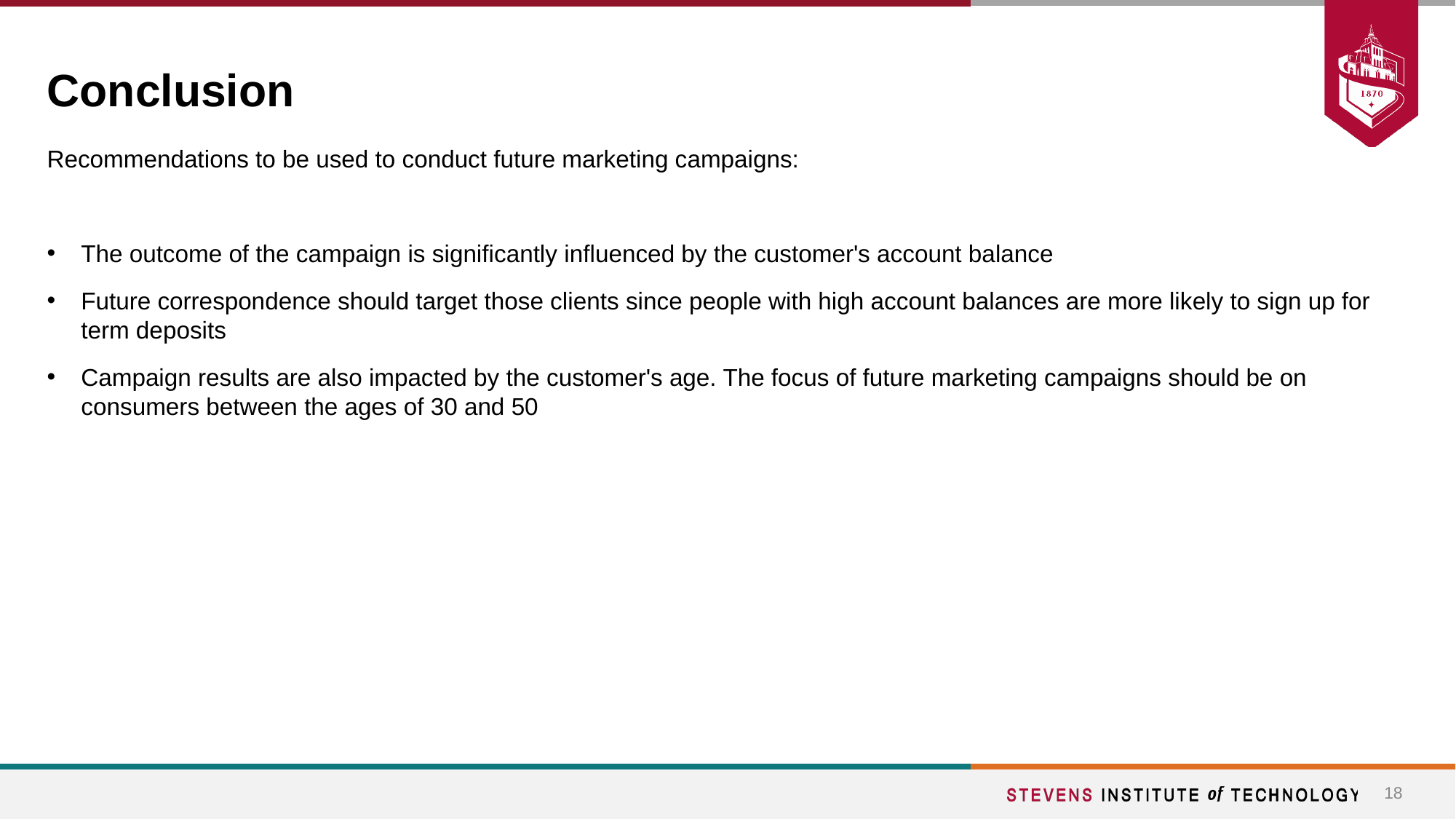

# Conclusion
Recommendations to be used to conduct future marketing campaigns:

The outcome of the campaign is significantly influenced by the customer's account balance
Future correspondence should target those clients since people with high account balances are more likely to sign up for term deposits
Campaign results are also impacted by the customer's age. The focus of future marketing campaigns should be on consumers between the ages of 30 and 50
18